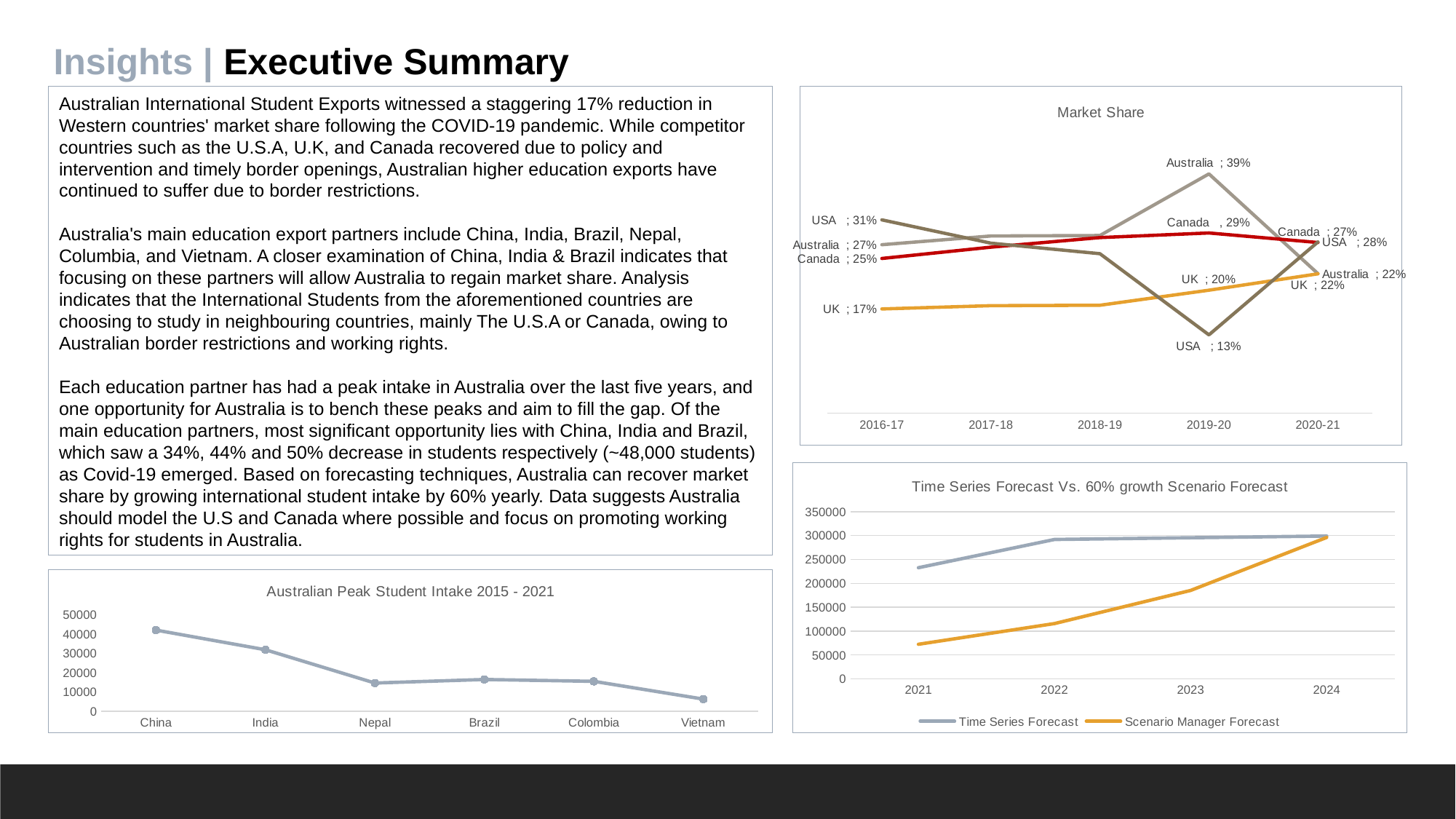

Insights | Executive Summary
Australian International Student Exports witnessed a staggering 17% reduction in Western countries' market share following the COVID-19 pandemic. While competitor countries such as the U.S.A, U.K, and Canada recovered due to policy and intervention and timely border openings, Australian higher education exports have continued to suffer due to border restrictions.

Australia's main education export partners include China, India, Brazil, Nepal, Columbia, and Vietnam. A closer examination of China, India & Brazil indicates that focusing on these partners will allow Australia to regain market share. Analysis indicates that the International Students from the aforementioned countries are choosing to study in neighbouring countries, mainly The U.S.A or Canada, owing to Australian border restrictions and working rights.

Each education partner has had a peak intake in Australia over the last five years, and one opportunity for Australia is to bench these peaks and aim to fill the gap. Of the main education partners, most significant opportunity lies with China, India and Brazil, which saw a 34%, 44% and 50% decrease in students respectively (~48,000 students) as Covid-19 emerged. Based on forecasting techniques, Australia can recover market share by growing international student intake by 60% yearly. Data suggests Australia should model the U.S and Canada where possible and focus on promoting working rights for students in Australia.

### Chart: Market Share

| Category | Australia   | Canada   | UK   | USA    |
|---|---|---|---|---|
| 2016-17 | 0.2714067006088226 | 0.2492374882804619 | 0.16796382668138285 | 0.3113919844293327 |
| 2017-18 | 0.2854771107867804 | 0.26745839251027453 | 0.17318103540655125 | 0.27388346129639385 |
| 2018-19 | 0.28623027123807 | 0.28292030472573204 | 0.1739220916279434 | 0.2569273324082546 |
| 2019-20 | 0.38536101254809196 | 0.29033040136674054 | 0.1981173330433088 | 0.1261912530418587 |
| 2020-21 | 0.22478583776788388 | 0.27490994079754305 | 0.22448934259196662 | 0.27581487884260647 |

### Chart: Time Series Forecast Vs. 60% growth Scenario Forecast

| Category | Time Series Forecast | Scenario Manager Forecast |
|---|---|---|
| 2021 | 232750.0 | 72300.0 |
| 2022 | 291854.5999999999 | 115680.00000000001 |
| 2023 | 295457.0000000003 | 185088.0 |
| 2024 | 299059.39999999973 | 296140.80000000005 |

### Chart: Australian Peak Student Intake 2015 - 2021

| Category | Highest Intake |
|---|---|
| China | 42052.0 |
| India | 31860.0 |
| Nepal | 14621.0 |
| Brazil | 16435.0 |
| Colombia | 15473.0 |
| Vietnam | 6289.0 |